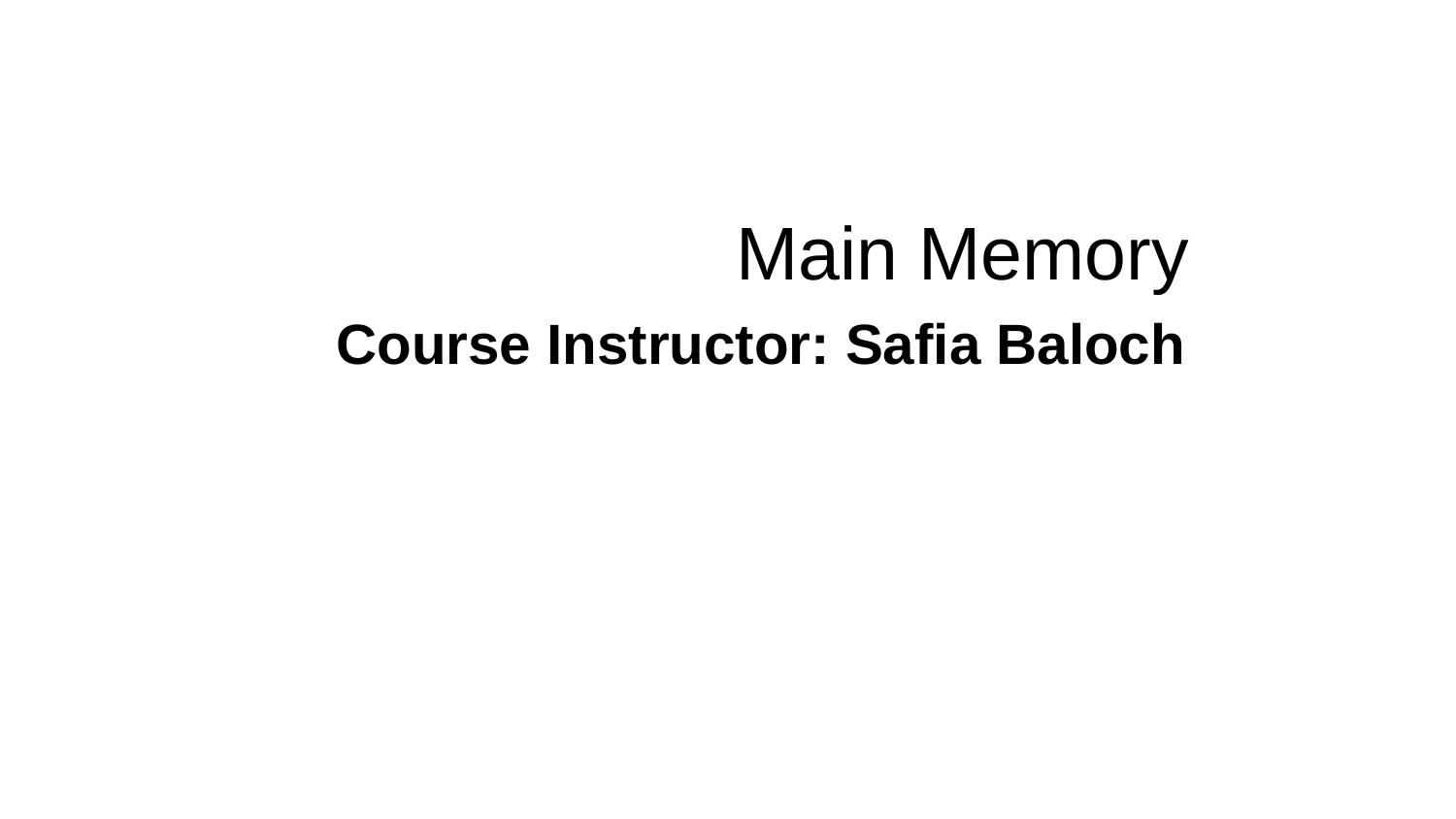

# Main Memory
Course Instructor: Safia Baloch